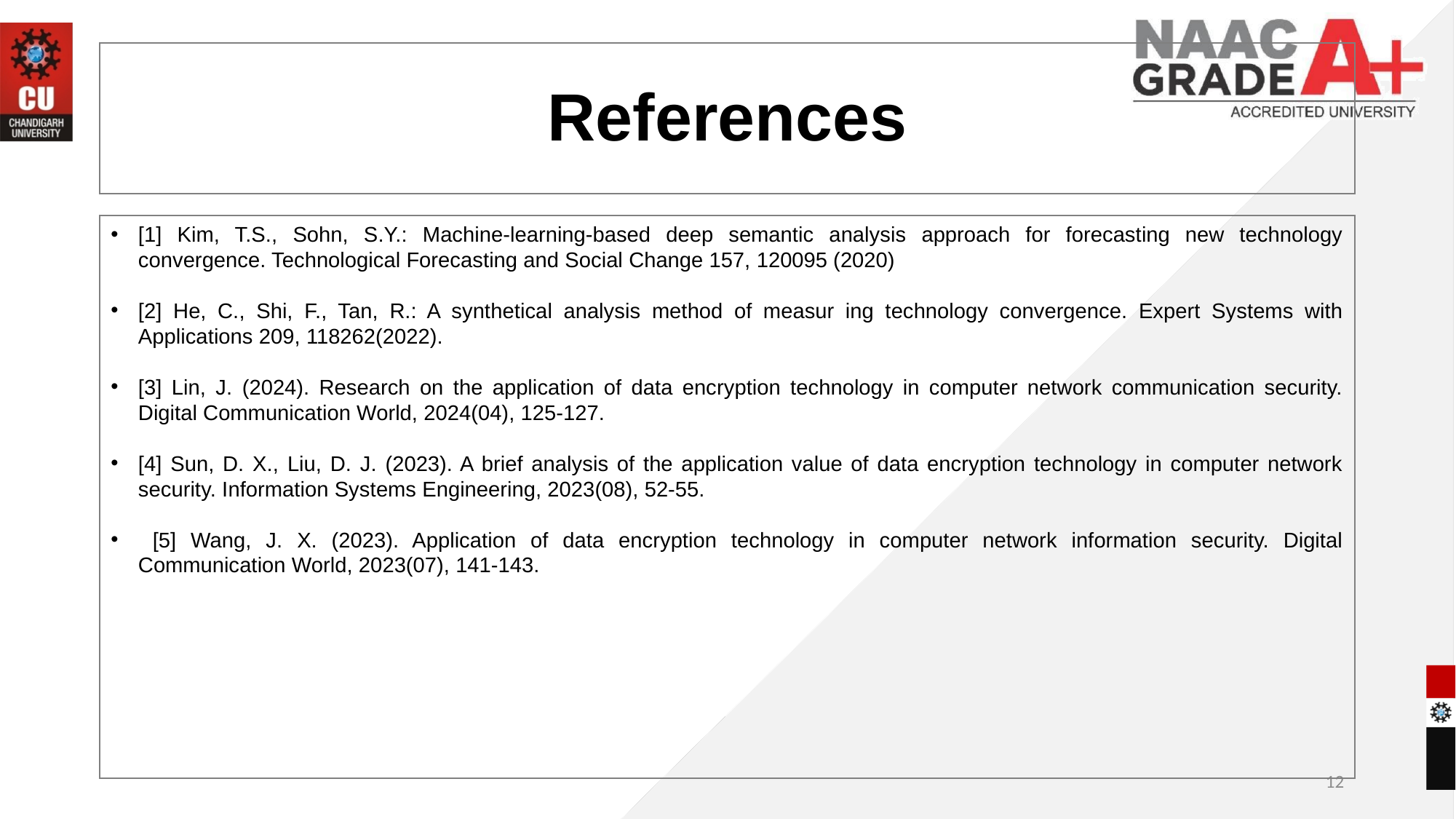

# References

[1] Kim, T.S., Sohn, S.Y.: Machine-learning-based deep semantic analysis approach for forecasting new technology convergence. Technological Forecasting and Social Change 157, 120095 (2020)

[2] He, C., Shi, F., Tan, R.: A synthetical analysis method of measur ing technology convergence. Expert Systems with Applications 209, 118262(2022).

[3] Lin, J. (2024). Research on the application of data encryption technology in computer network communication security. Digital Communication World, 2024(04), 125-127.

[4] Sun, D. X., Liu, D. J. (2023). A brief analysis of the application value of data encryption technology in computer network security. Information Systems Engineering, 2023(08), 52-55.

 [5] Wang, J. X. (2023). Application of data encryption technology in computer network information security. Digital Communication World, 2023(07), 141-143.

12